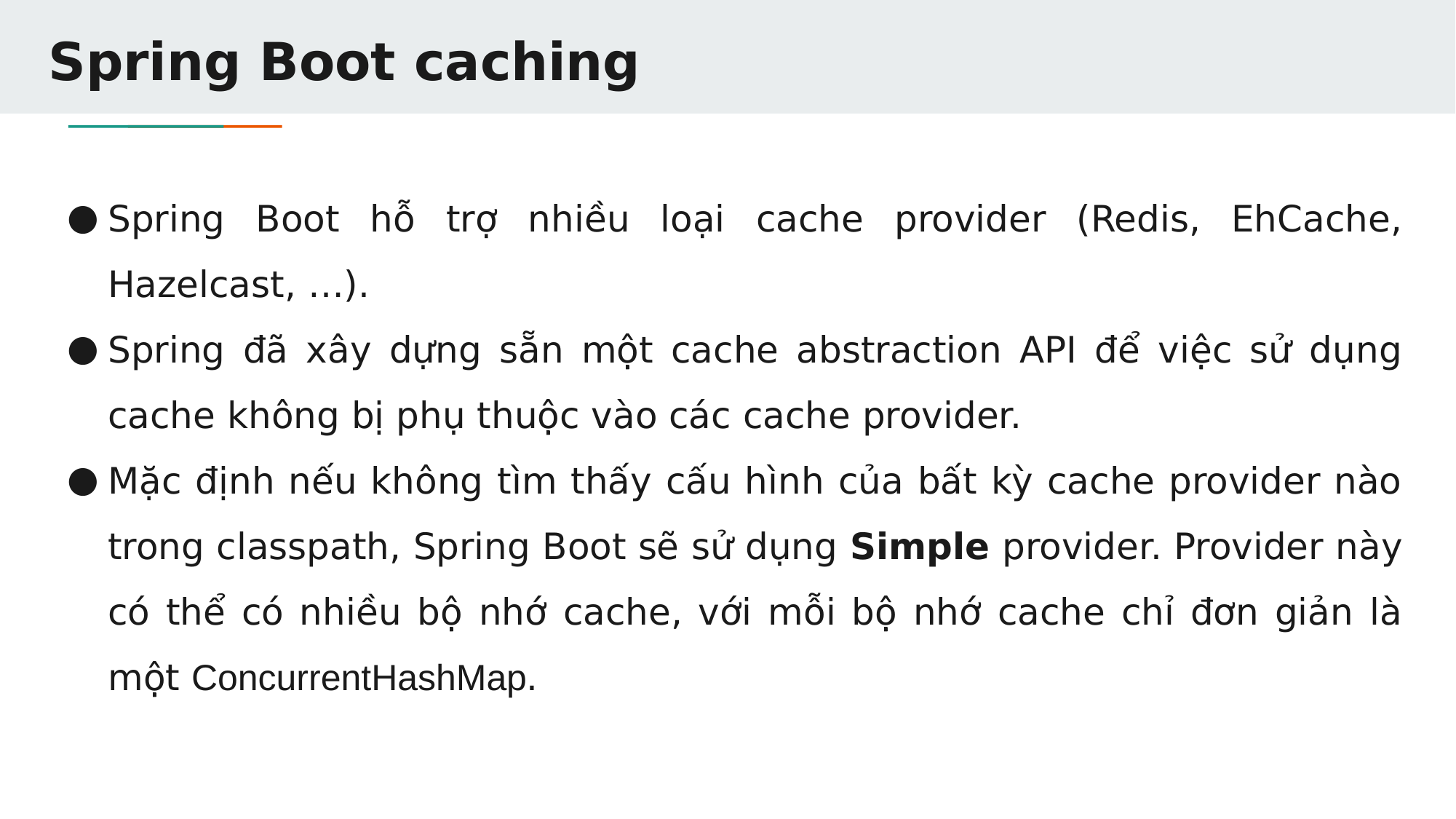

# Spring Boot caching
Spring Boot hỗ trợ nhiều loại cache provider (Redis, EhCache, Hazelcast, …).
Spring đã xây dựng sẵn một cache abstraction API để việc sử dụng cache không bị phụ thuộc vào các cache provider.
Mặc định nếu không tìm thấy cấu hình của bất kỳ cache provider nào trong classpath, Spring Boot sẽ sử dụng Simple provider. Provider này có thể có nhiều bộ nhớ cache, với mỗi bộ nhớ cache chỉ đơn giản là một ConcurrentHashMap.